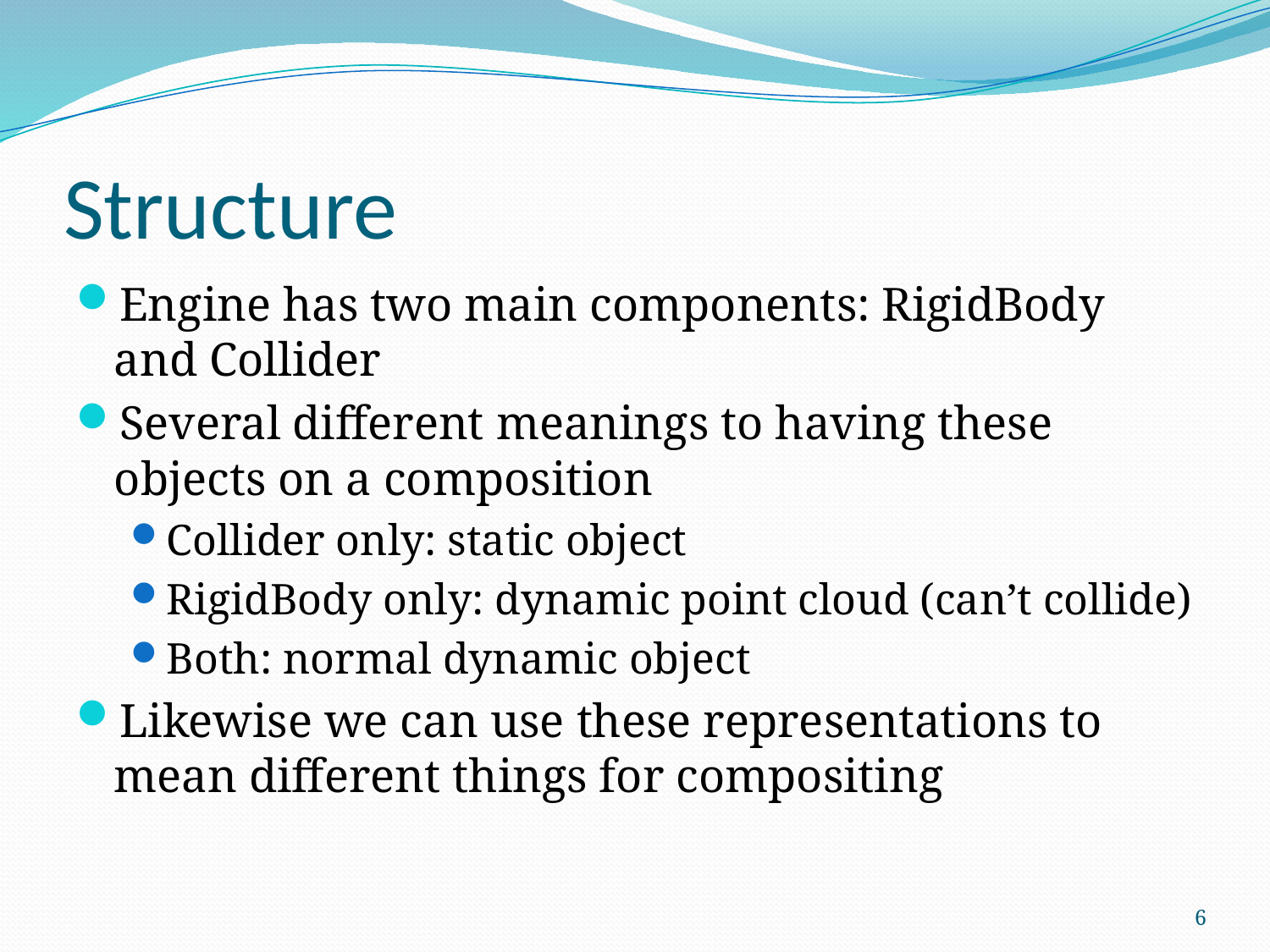

# Structure
Engine has two main components: RigidBody and Collider
Several different meanings to having these objects on a composition
Collider only: static object
RigidBody only: dynamic point cloud (can’t collide)
Both: normal dynamic object
Likewise we can use these representations to mean different things for compositing
6